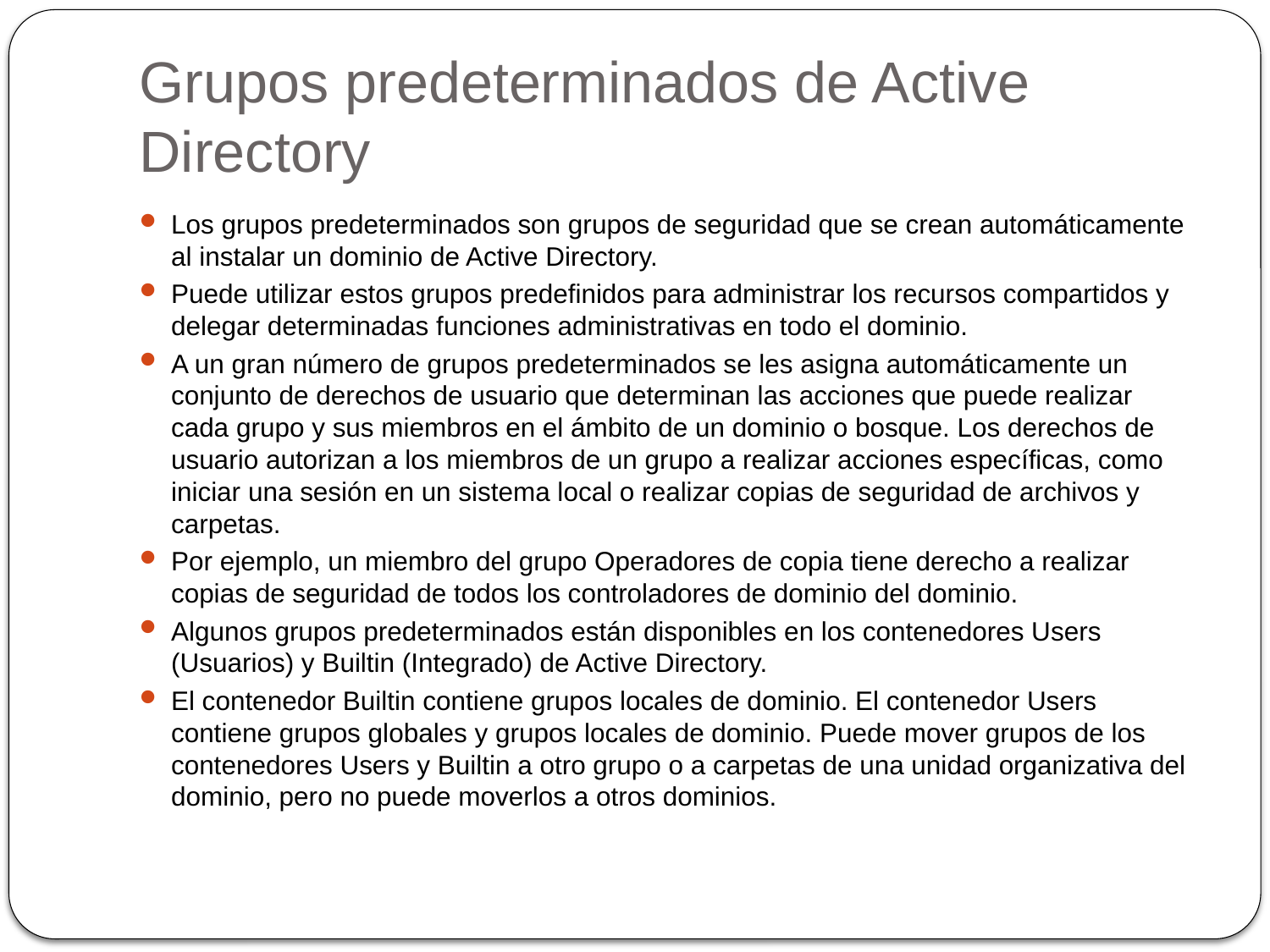

# Grupos predeterminados de Active Directory
Los grupos predeterminados son grupos de seguridad que se crean automáticamente al instalar un dominio de Active Directory.
Puede utilizar estos grupos predefinidos para administrar los recursos compartidos y delegar determinadas funciones administrativas en todo el dominio.
A un gran número de grupos predeterminados se les asigna automáticamente un conjunto de derechos de usuario que determinan las acciones que puede realizar cada grupo y sus miembros en el ámbito de un dominio o bosque. Los derechos de usuario autorizan a los miembros de un grupo a realizar acciones específicas, como iniciar una sesión en un sistema local o realizar copias de seguridad de archivos y carpetas.
Por ejemplo, un miembro del grupo Operadores de copia tiene derecho a realizar copias de seguridad de todos los controladores de dominio del dominio.
Algunos grupos predeterminados están disponibles en los contenedores Users (Usuarios) y Builtin (Integrado) de Active Directory.
El contenedor Builtin contiene grupos locales de dominio. El contenedor Users contiene grupos globales y grupos locales de dominio. Puede mover grupos de los contenedores Users y Builtin a otro grupo o a carpetas de una unidad organizativa del dominio, pero no puede moverlos a otros dominios.